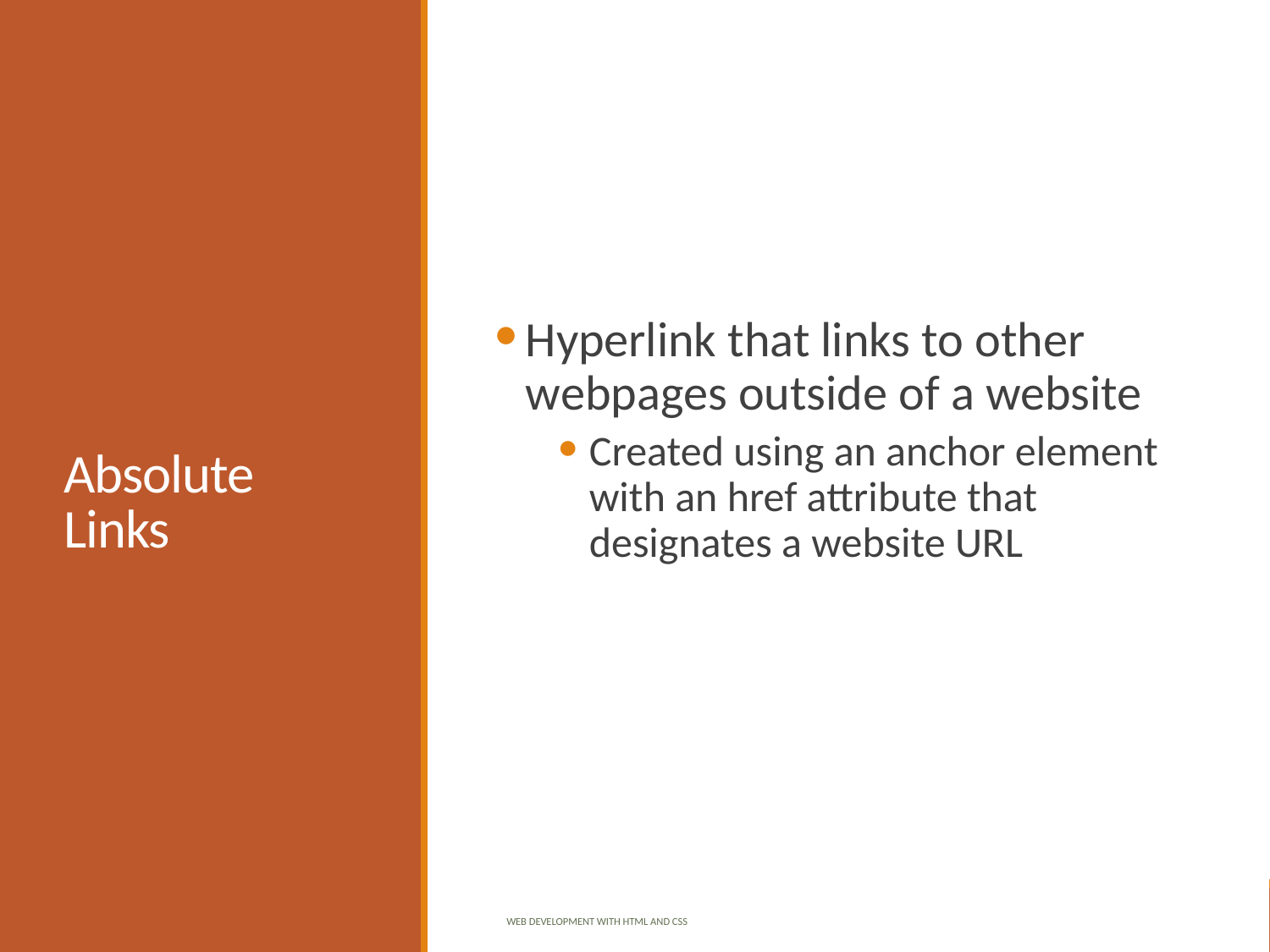

# Absolute Links
Hyperlink that links to other webpages outside of a website
Created using an anchor element with an href attribute that designates a website URL

Web Development with HTML and CSS